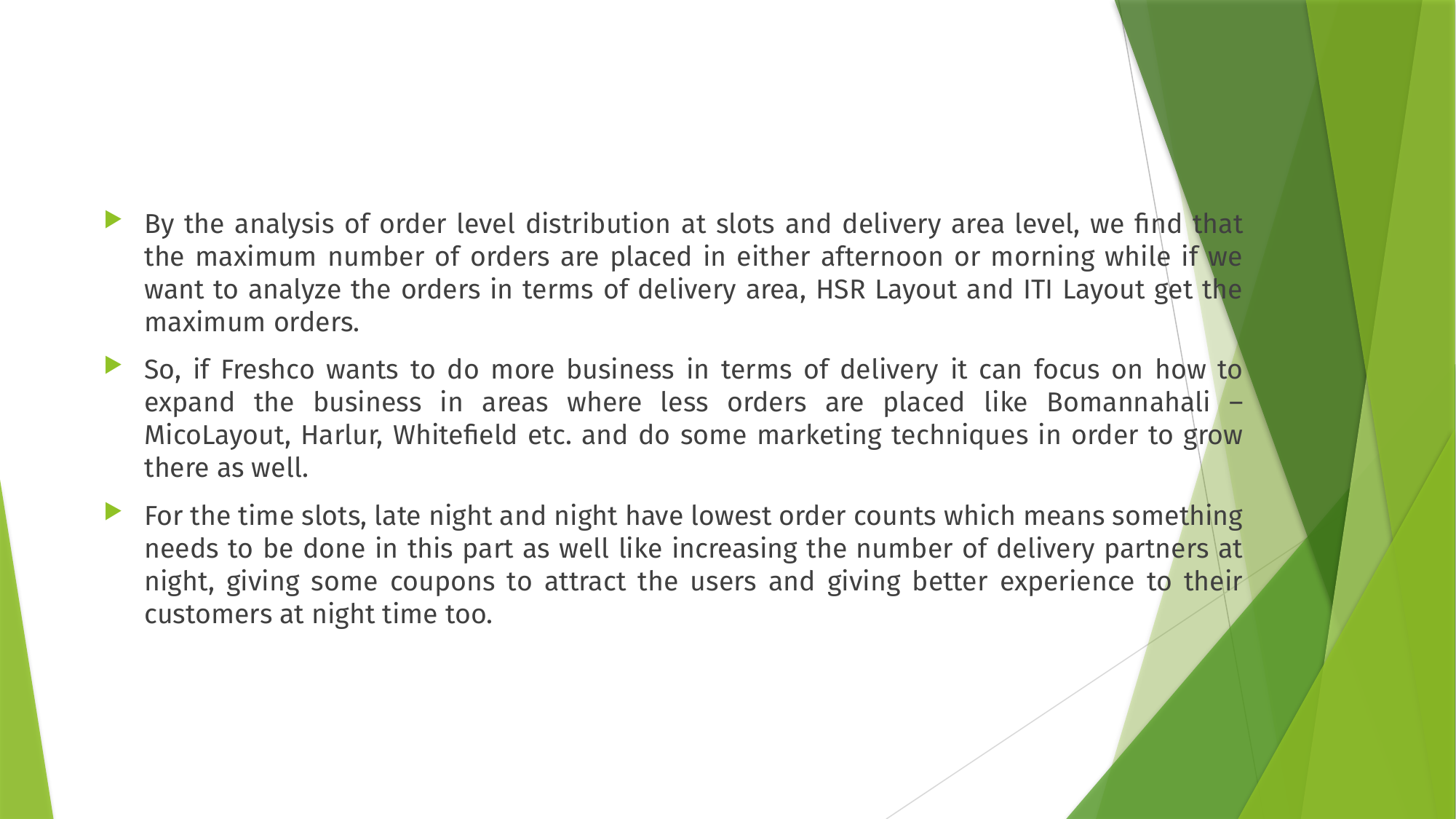

By the analysis of order level distribution at slots and delivery area level, we find that the maximum number of orders are placed in either afternoon or morning while if we want to analyze the orders in terms of delivery area, HSR Layout and ITI Layout get the maximum orders.
So, if Freshco wants to do more business in terms of delivery it can focus on how to expand the business in areas where less orders are placed like Bomannahali – MicoLayout, Harlur, Whitefield etc. and do some marketing techniques in order to grow there as well.
For the time slots, late night and night have lowest order counts which means something needs to be done in this part as well like increasing the number of delivery partners at night, giving some coupons to attract the users and giving better experience to their customers at night time too.